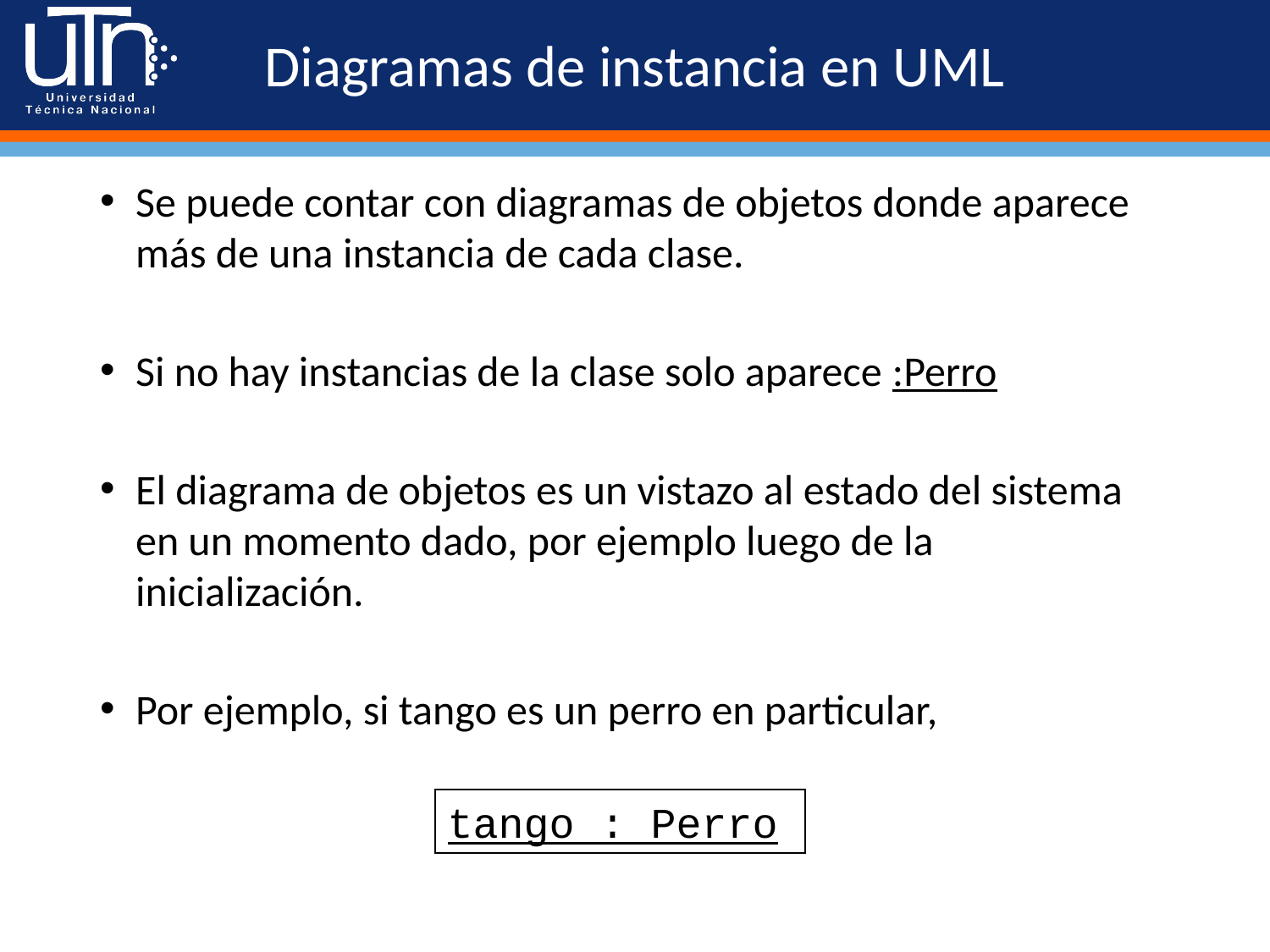

# Diagramas de instancia en UML
Se puede contar con diagramas de objetos donde aparece más de una instancia de cada clase.

Si no hay instancias de la clase solo aparece :Perro

El diagrama de objetos es un vistazo al estado del sistema en un momento dado, por ejemplo luego de la inicialización.

Por ejemplo, si tango es un perro en particular,
tango : Perro